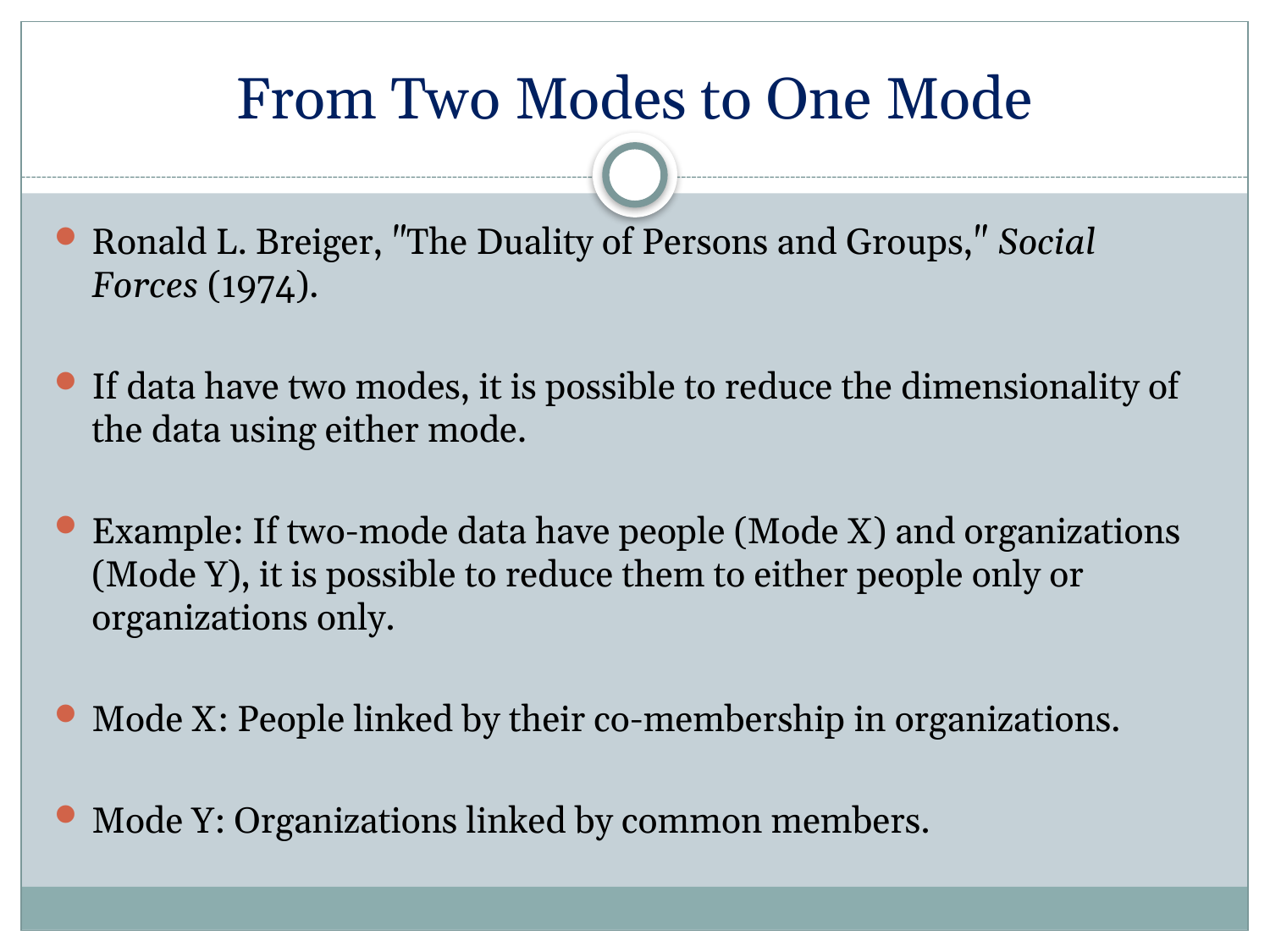

# From Two Modes to One Mode
Ronald L. Breiger, "The Duality of Persons and Groups," Social Forces (1974).

If data have two modes, it is possible to reduce the dimensionality of the data using either mode.

Example: If two-mode data have people (Mode X) and organizations (Mode Y), it is possible to reduce them to either people only or organizations only.

Mode X: People linked by their co-membership in organizations.

Mode Y: Organizations linked by common members.